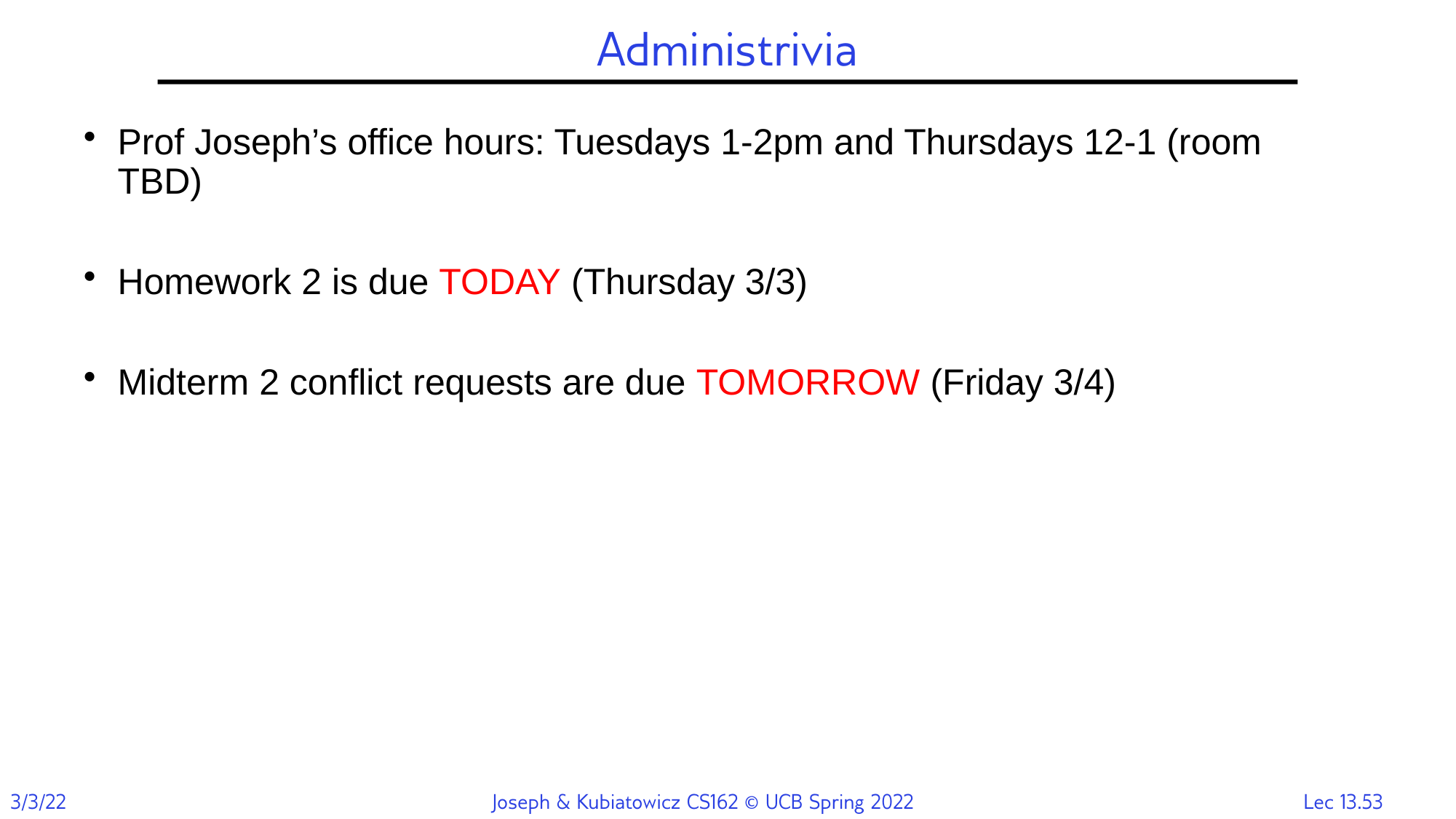

# Administrivia

Prof Joseph’s office hours: Tuesdays 1-2pm and Thursdays 12-1 (room TBD)

Homework 2 is due TODAY (Thursday 3/3)

Midterm 2 conflict requests are due TOMORROW (Friday 3/4)